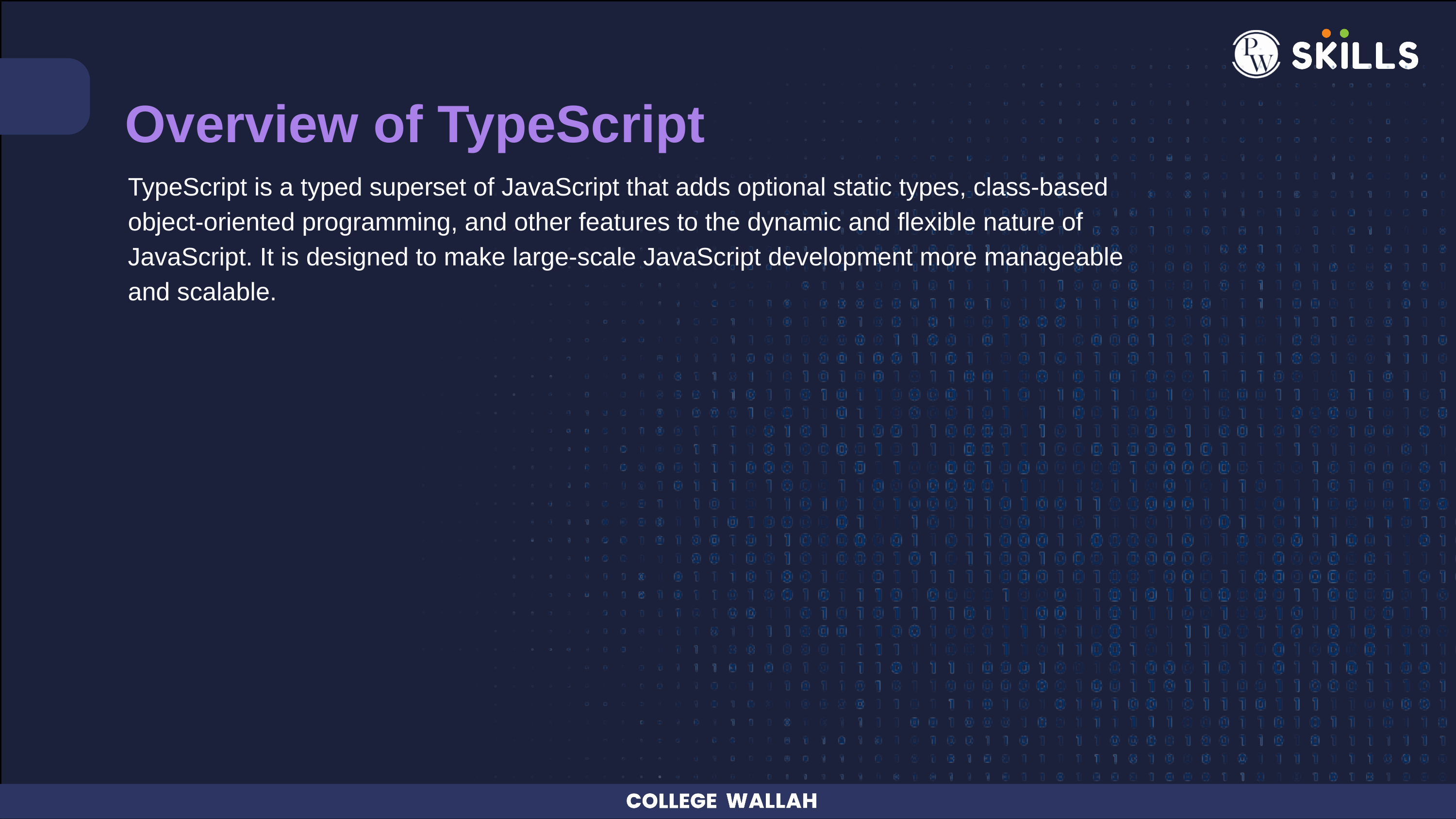

Overview of TypeScript
TypeScript is a typed superset of JavaScript that adds optional static types, class-based object-oriented programming, and other features to the dynamic and flexible nature of JavaScript. It is designed to make large-scale JavaScript development more manageable and scalable.